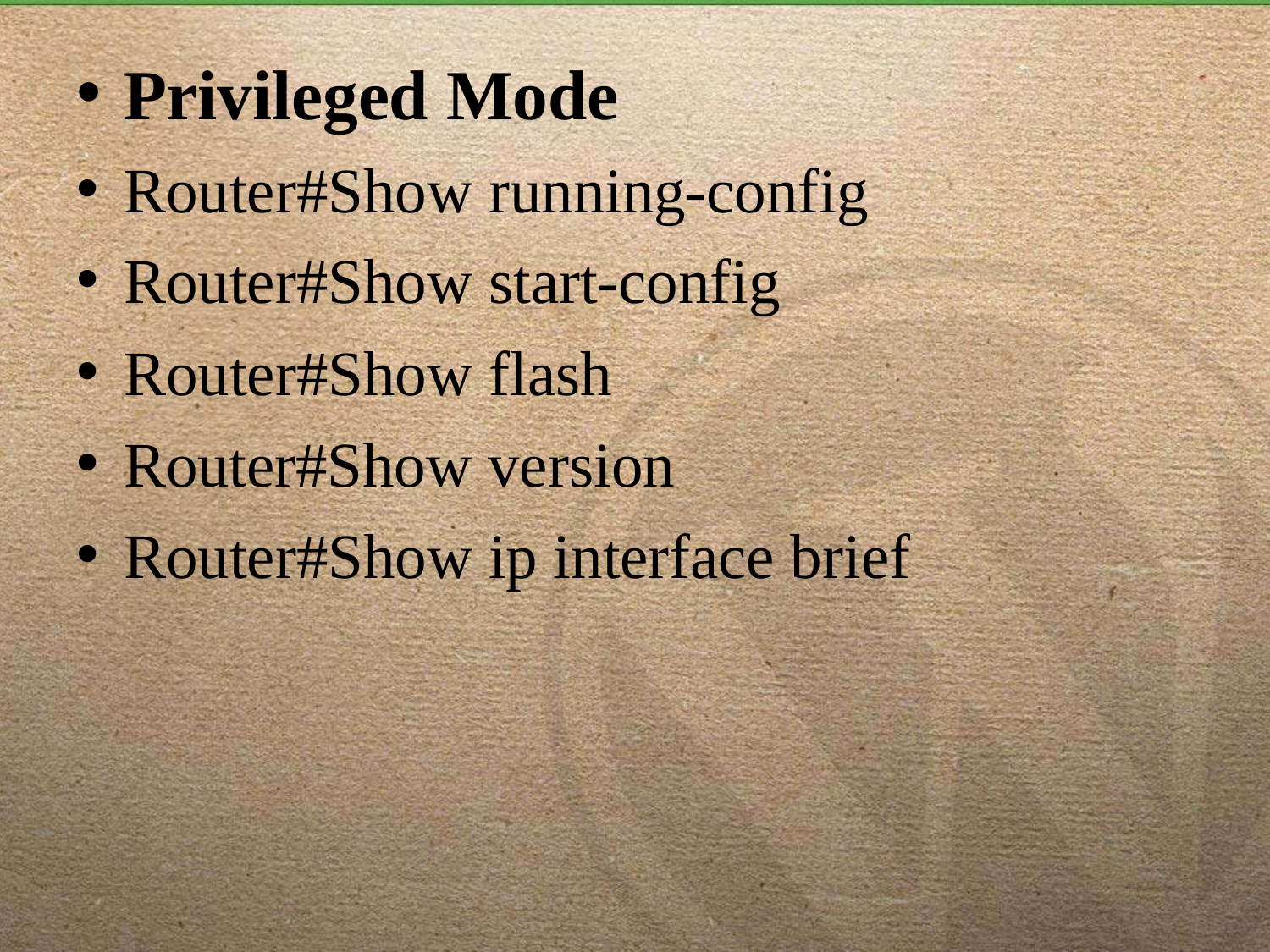

Privileged Mode
Router#Show running-config
Router#Show start-config
Router#Show flash
Router#Show version
Router#Show ip interface brief